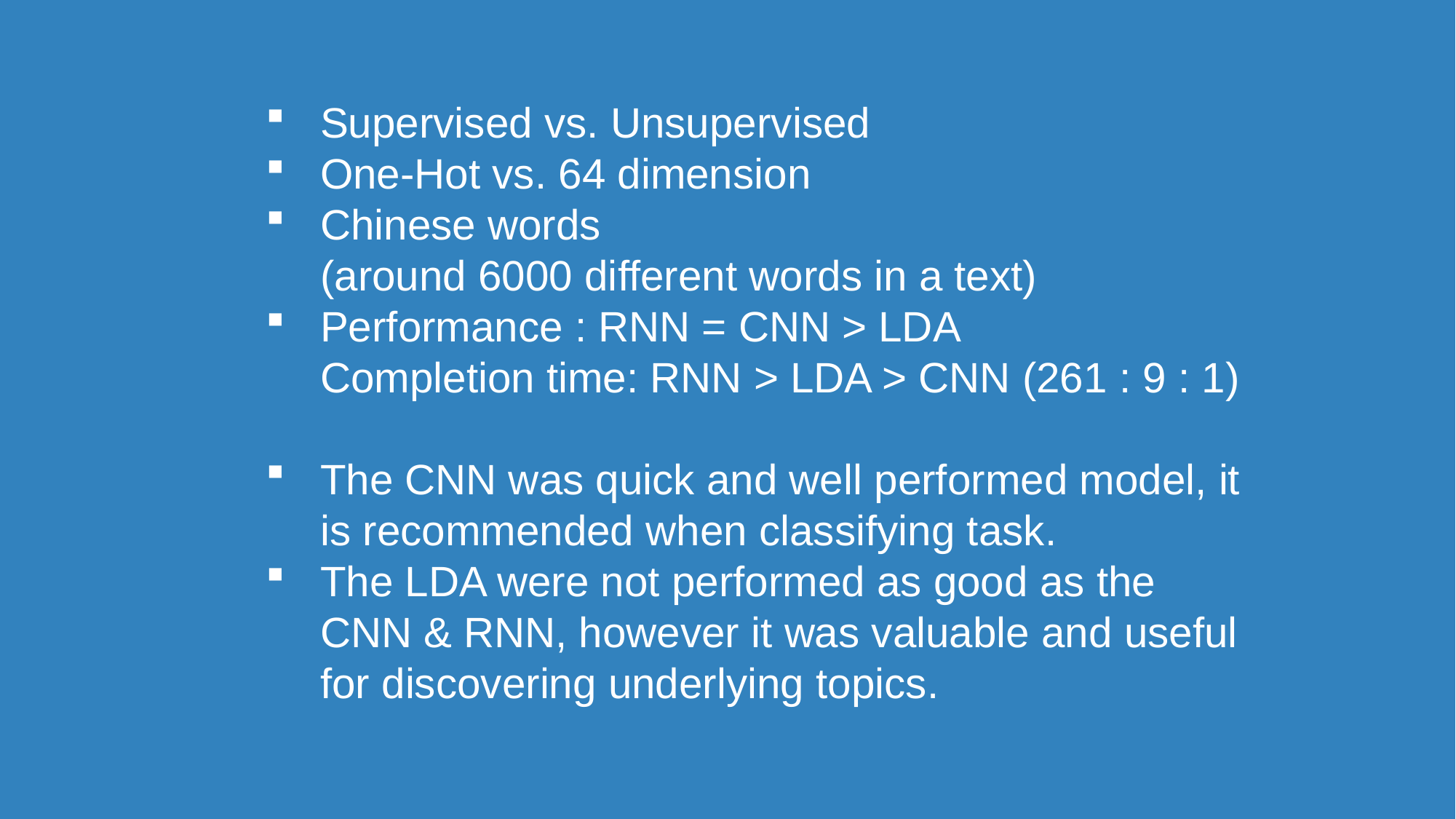

Supervised vs. Unsupervised
One-Hot vs. 64 dimension
Chinese words
(around 6000 different words in a text)
Performance : RNN = CNN > LDA
Completion time: RNN > LDA > CNN (261 : 9 : 1)

The CNN was quick and well performed model, it is recommended when classifying task.
The LDA were not performed as good as the CNN & RNN, however it was valuable and useful for discovering underlying topics.